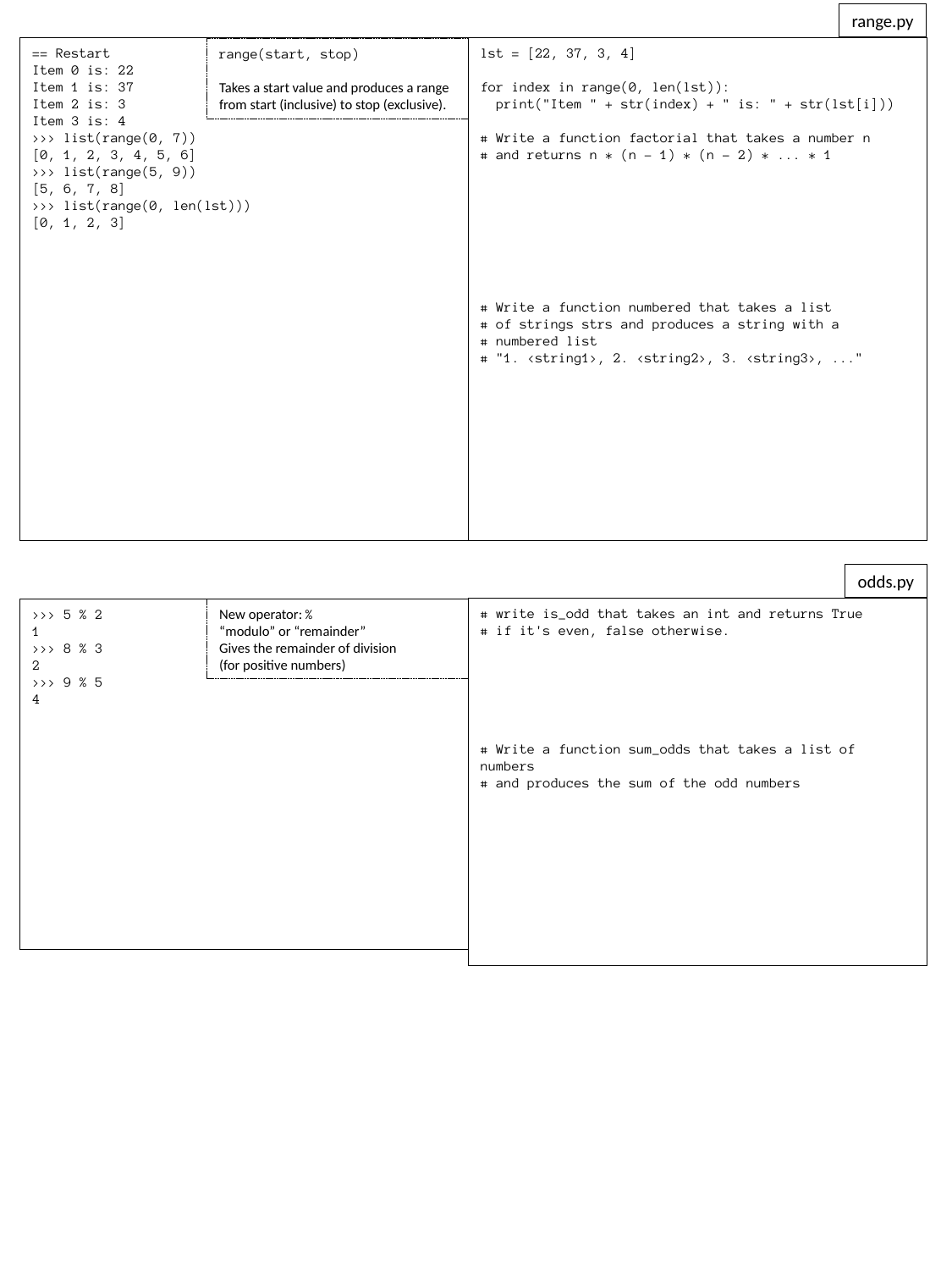

range.py
== Restart
Item 0 is: 22
Item 1 is: 37
Item 2 is: 3
Item 3 is: 4
>>> list(range(0, 7))
[0, 1, 2, 3, 4, 5, 6]
>>> list(range(5, 9))
[5, 6, 7, 8]
>>> list(range(0, len(lst)))
[0, 1, 2, 3]

lst = [22, 37, 3, 4]

for index in range(0, len(lst)):
  print("Item " + str(index) + " is: " + str(lst[i]))

# Write a function factorial that takes a number n
# and returns n * (n – 1) * (n - 2) * ... * 1

# Write a function numbered that takes a list
# of strings strs and produces a string with a
# numbered list
# "1. <string1>, 2. <string2>, 3. <string3>, ..."

range(start, stop)

Takes a start value and produces a range from start (inclusive) to stop (exclusive).
odds.py
# write is_odd that takes an int and returns True
# if it's even, false otherwise.

# Write a function sum_odds that takes a list of numbers
# and produces the sum of the odd numbers

>>> 5 % 2
1
>>> 8 % 3
2
>>> 9 % 5
4

New operator: %
“modulo” or “remainder”
Gives the remainder of division
(for positive numbers)